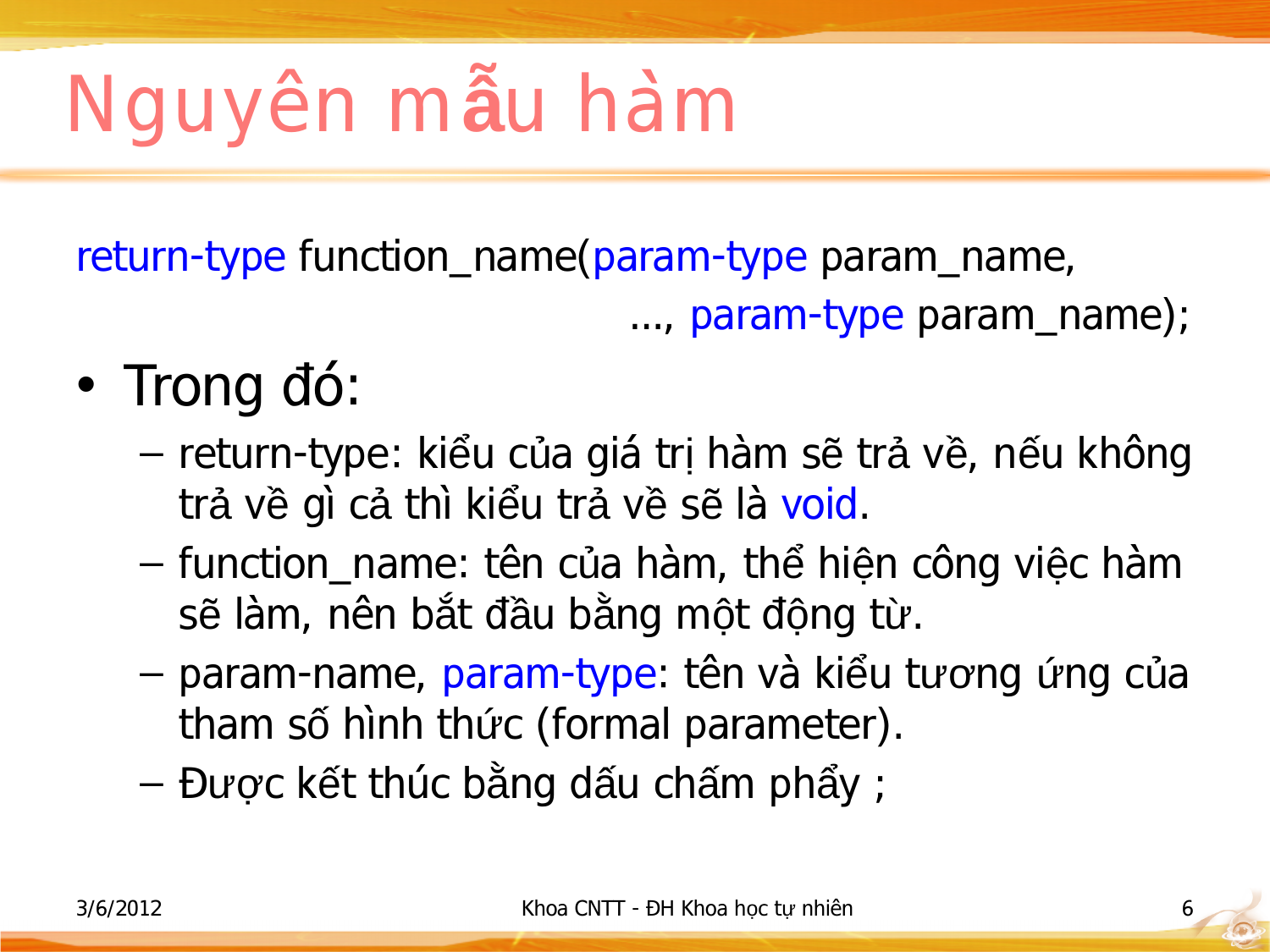

# Nguyên mẫu hàm
return-type function_name(param-type param_name,
…, param-type param_name);
Trong đó:
return-type: kiểu của giá trị hàm sẽ trả về, nếu không trả về gì cả thì kiểu trả về sẽ là void.
function_name: tên của hàm, thể hiện công việc hàm sẽ làm, nên bắt đầu bằng một động từ.
param-name, param-type: tên và kiểu tương ứng của tham số hình thức (formal parameter).
Được kết thúc bằng dấu chấm phẩy ;
3/6/2012
Khoa CNTT - ĐH Khoa học tự nhiên
6